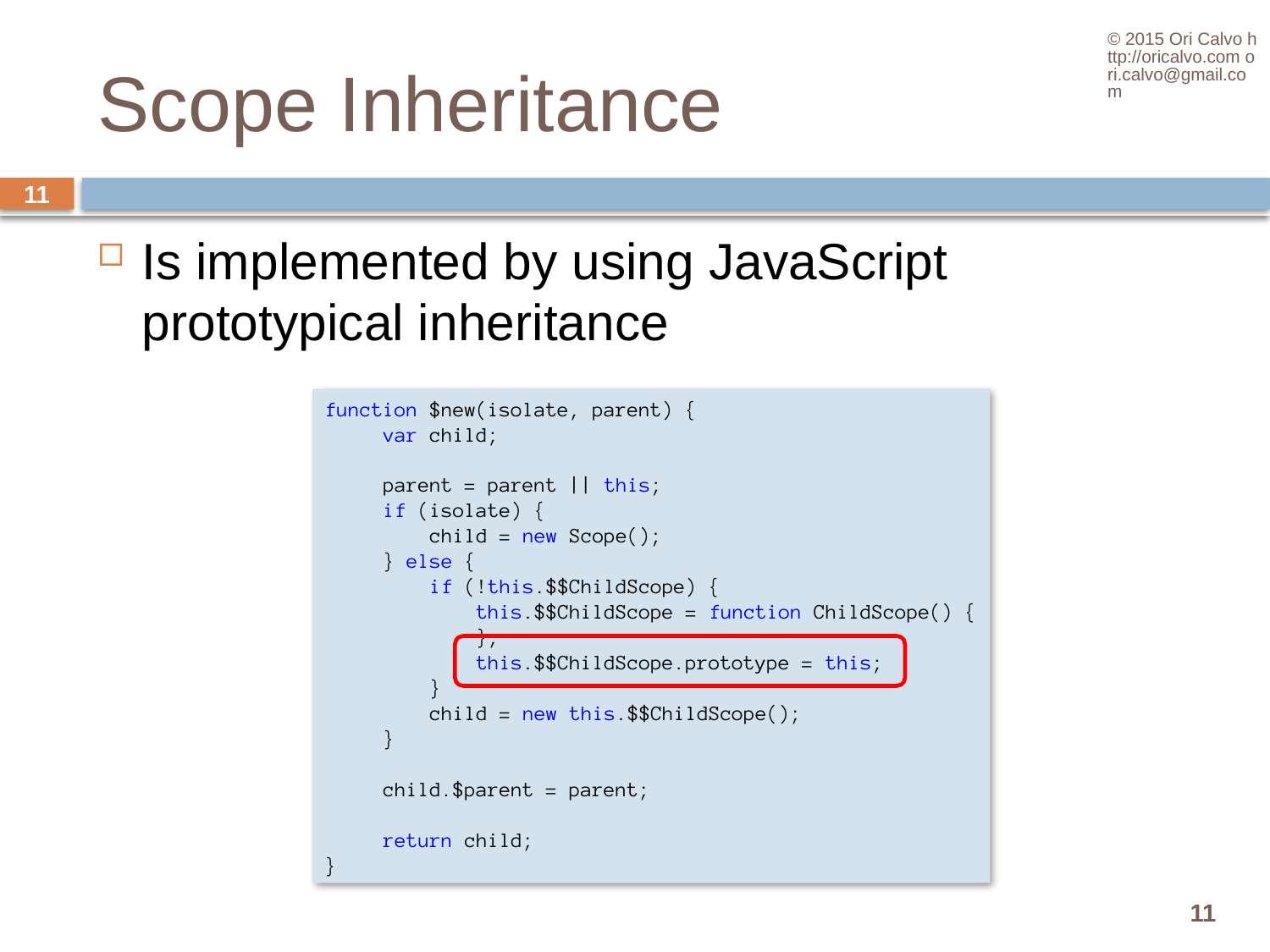

© 2015 Ori Calvo http://oricalvo.com ori.calvo@gmail.com
# Scope Inheritance
11
Is implemented by using JavaScript prototypical inheritance
function $new(isolate, parent) {
     var child;

     parent = parent || this;
     if (isolate) {
         child = new Scope();
     } else {
         if (!this.$$ChildScope) {
             this.$$ChildScope = function ChildScope() {
             };
             this.$$ChildScope.prototype = this;
         }
         child = new this.$$ChildScope();
     }

     child.$parent = parent;

     return child;
}